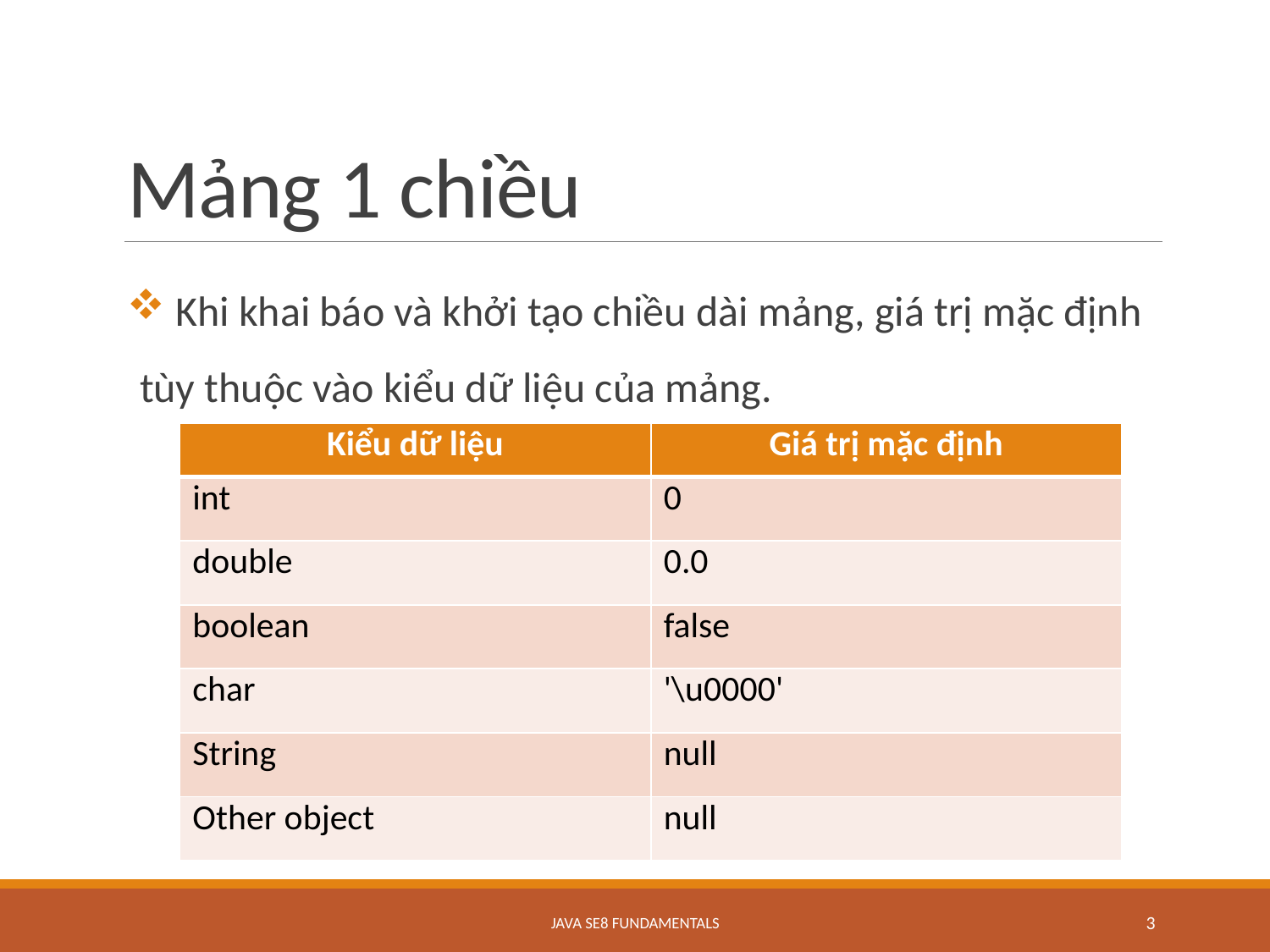

# Mảng 1 chiều
 Khi khai báo và khởi tạo chiều dài mảng, giá trị mặc định tùy thuộc vào kiểu dữ liệu của mảng.
| Kiểu dữ liệu | Giá trị mặc định |
| --- | --- |
| int | 0 |
| double | 0.0 |
| boolean | false |
| char | '\u0000' |
| String | null |
| Other object | null |
Java SE8 Fundamentals
3